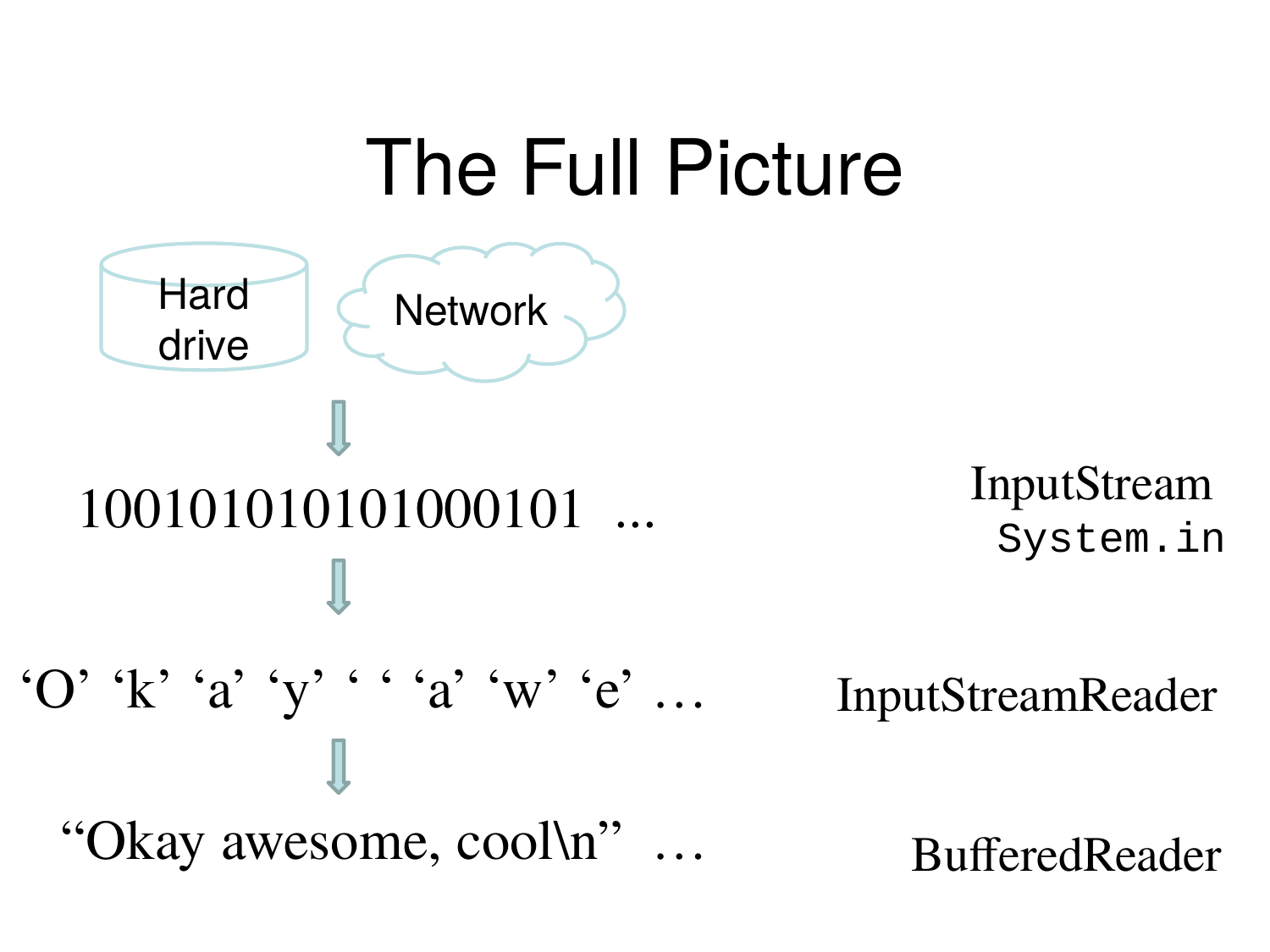

# The Full Picture
Hard drive
Network

InputStream
System.in
100101010101000101  ...

‘O’ ‘k’ ‘a’ ‘y’ ‘ ‘ ‘a’ ‘w’ ‘e’ …
InputStreamReader

“Okay awesome, cool\n”  …
BufferedReader